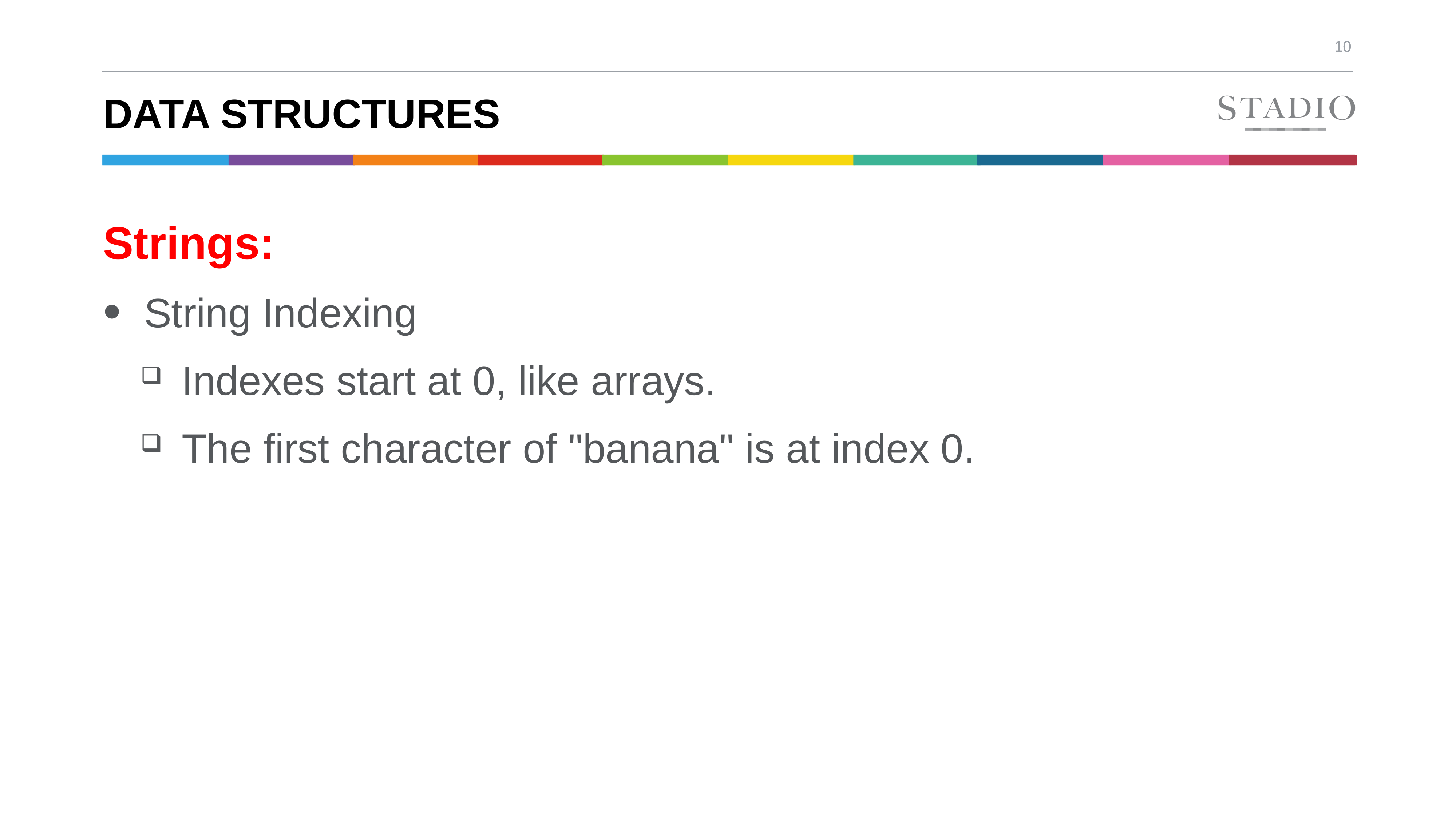

# Data structures

Strings:
String Indexing
Indexes start at 0, like arrays.
The first character of "banana" is at index 0.